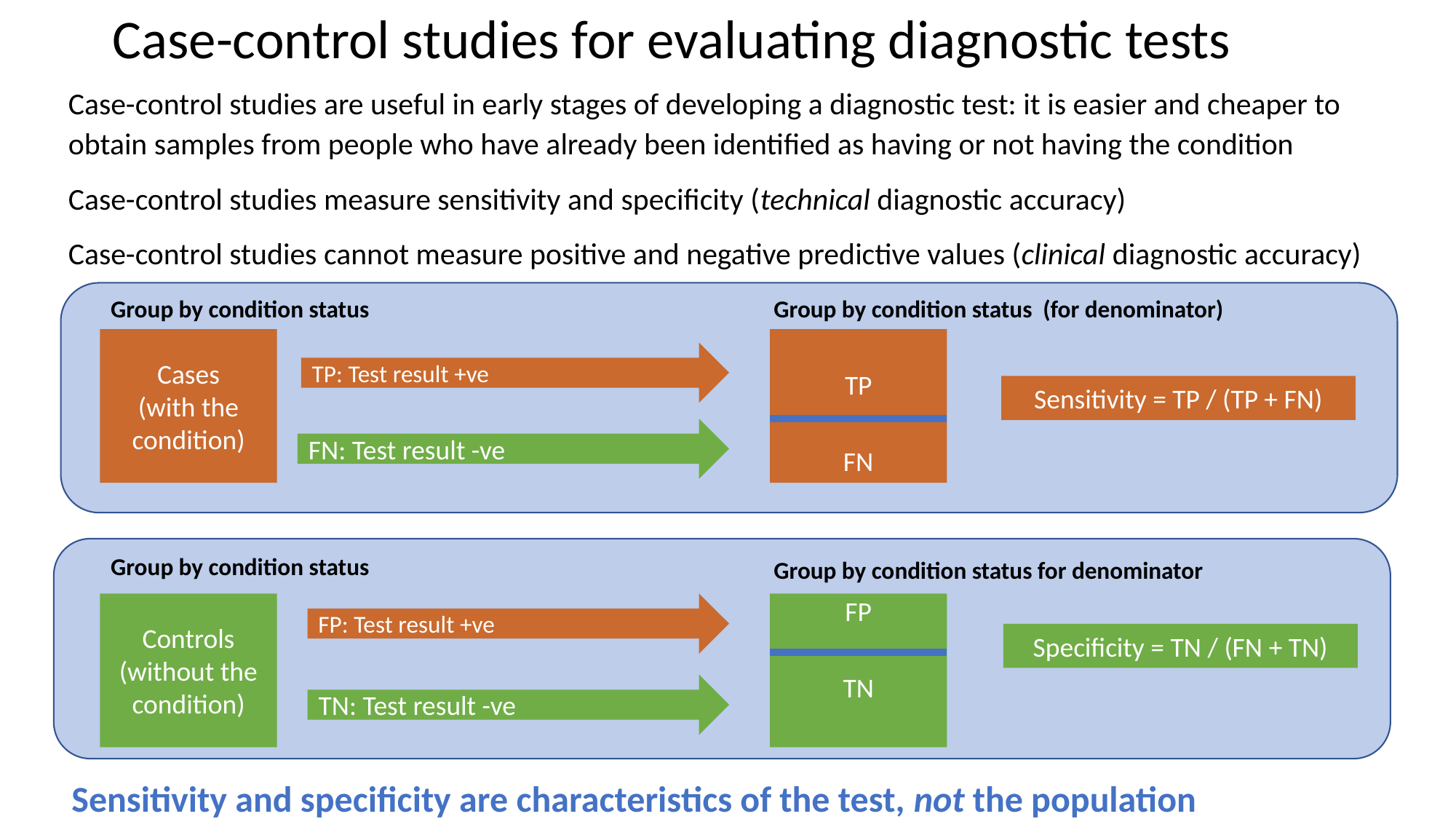

# Case-control studies for evaluating diagnostic tests
Case-control studies are useful in early stages of developing a diagnostic test: it is easier and cheaper to obtain samples from people who have already been identified as having or not having the condition
Case-control studies measure sensitivity and specificity (technical diagnostic accuracy)
Case-control studies cannot measure positive and negative predictive values (clinical diagnostic accuracy)

Group by condition status
Group by condition status  (for denominator)
Cases
(with the condition)
TP
TP: Test result +ve
Sensitivity = TP / (TP + FN)
FN: Test result -ve
FN

Group by condition status
Group by condition status for denominator
FP: Test result +ve
Controls
(without the condition)
FP
Specificity = TN / (FN + TN)
TN
TN: Test result -ve
Sensitivity and specificity are characteristics of the test, not the population